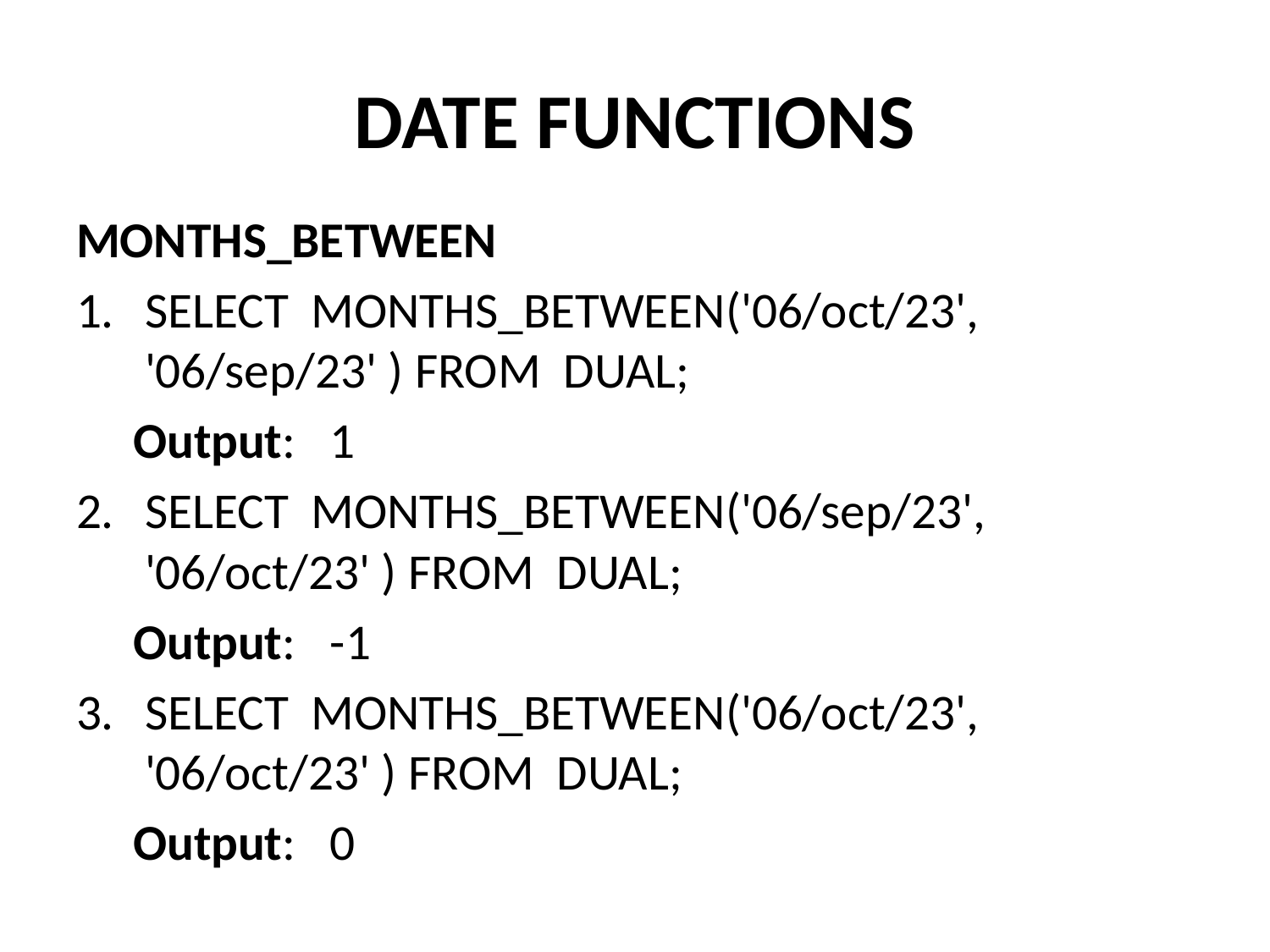

# DATE FUNCTIONS
MONTHS_BETWEEN
SELECT  MONTHS_BETWEEN('06/oct/23', '06/sep/23' ) FROM  DUAL;
     Output:   1
SELECT  MONTHS_BETWEEN('06/sep/23', '06/oct/23' ) FROM  DUAL;
     Output:   -1
SELECT  MONTHS_BETWEEN('06/oct/23', '06/oct/23' ) FROM  DUAL;
     Output:   0